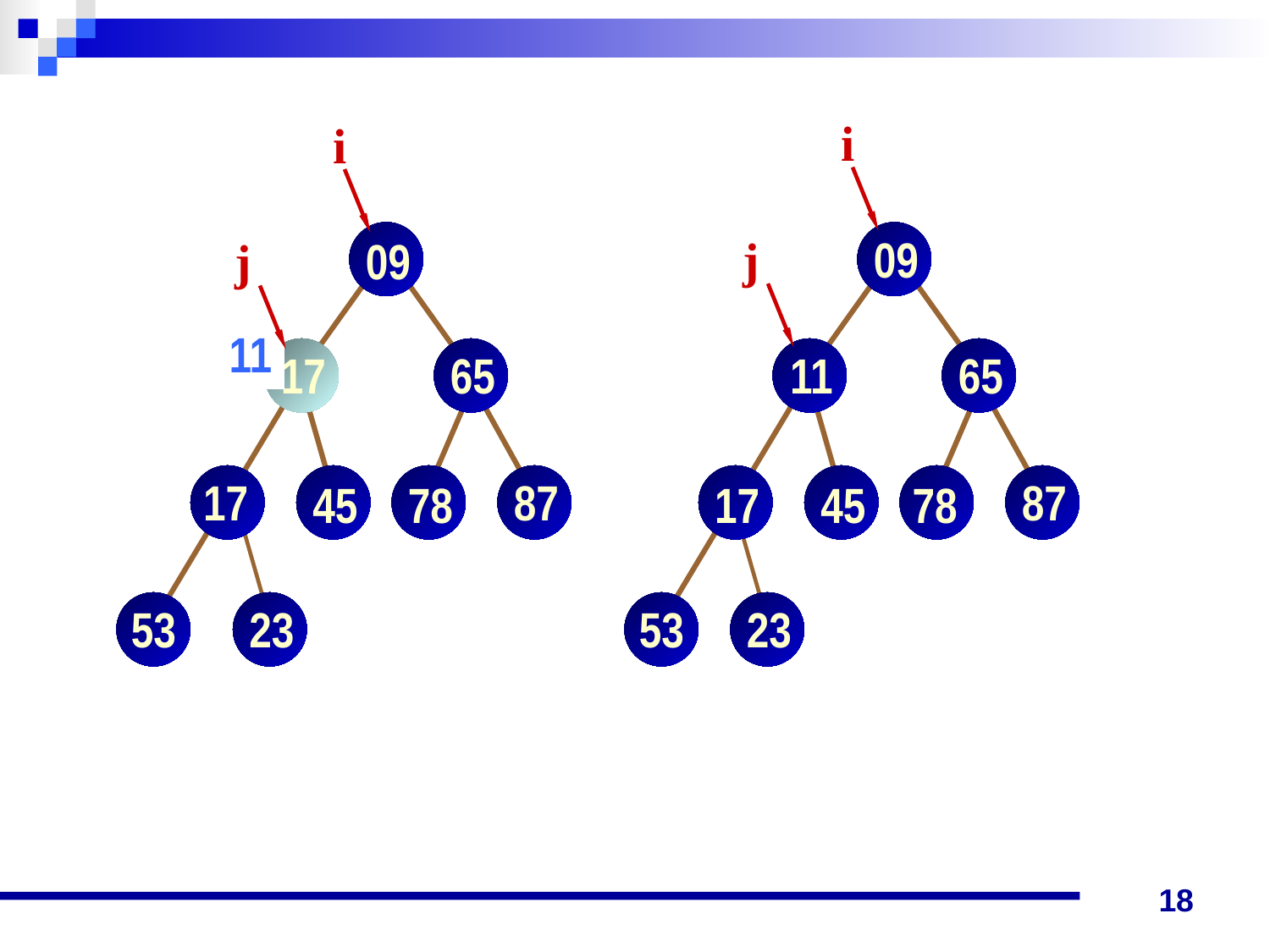

i
i

j

09
j
09

11

17

65

11

65

17

87

87
17
45
78
45
78

53

23

53

23
18